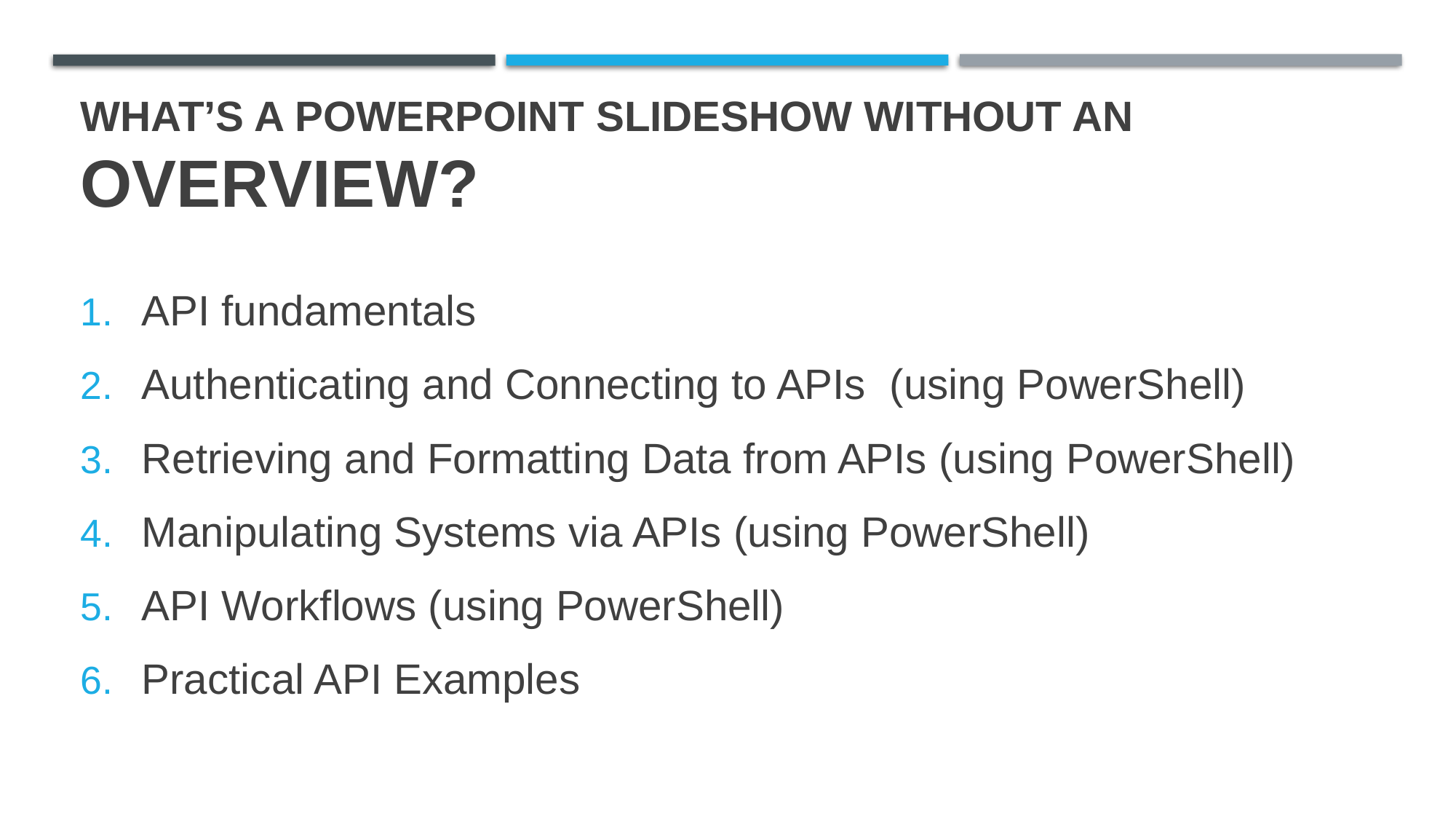

# What’s a PowerPoint slideshow without an overview?
API fundamentals
Authenticating and Connecting to APIs  (using PowerShell)
Retrieving and Formatting Data from APIs (using PowerShell)
Manipulating Systems via APIs (using PowerShell)
API Workflows (using PowerShell)
Practical API Examples